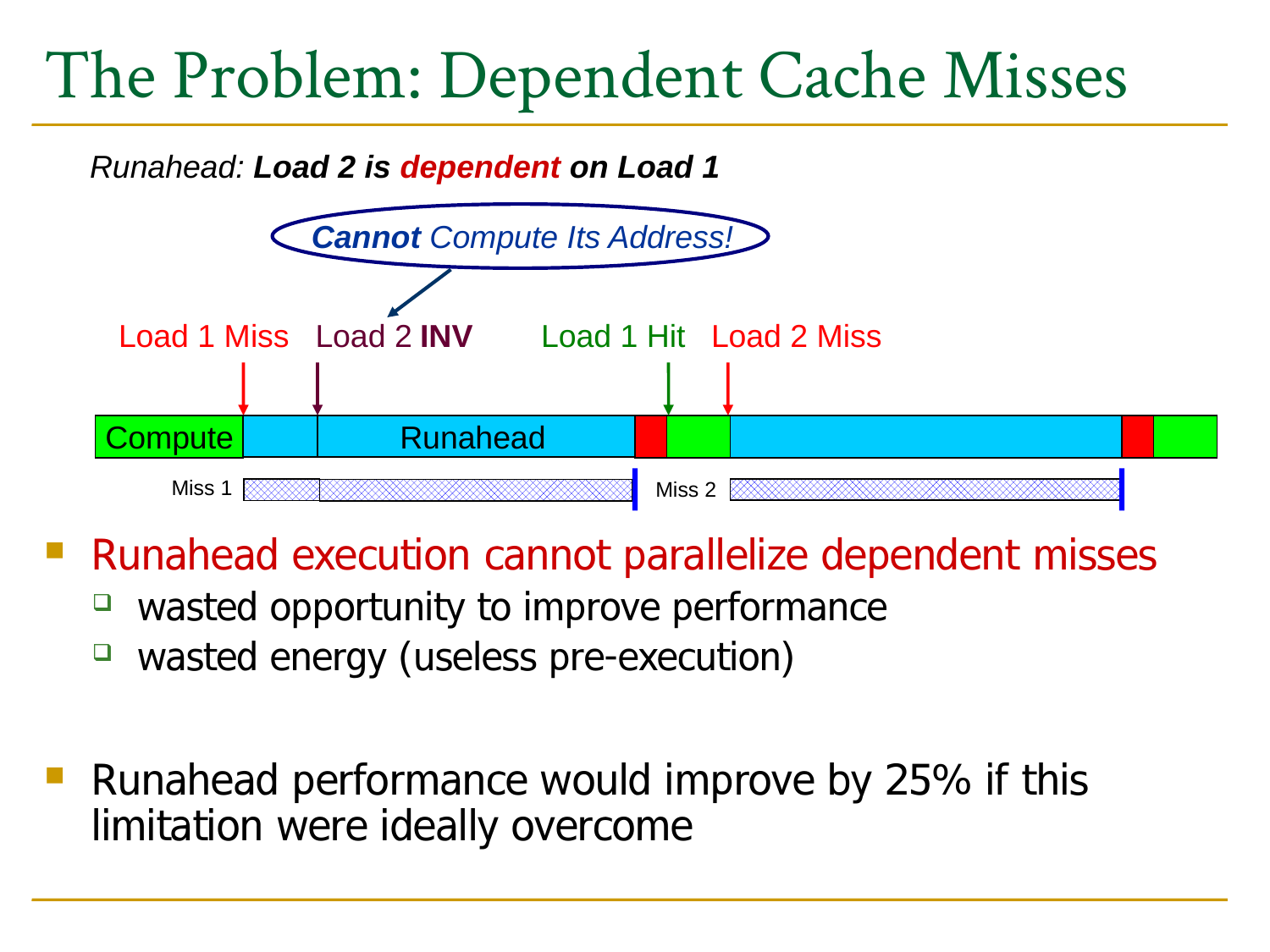

# The Problem: Dependent Cache Misses

Runahead execution cannot parallelize dependent misses
wasted opportunity to improve performance
wasted energy (useless pre-execution)

Runahead performance would improve by 25% if this limitation were ideally overcome

Runahead: Load 2 is dependent on Load 1

Cannot Compute Its Address!

INV
Load 1 Miss
Load 2
Load 1 Hit
Load 2 Miss

Runahead
Compute

Miss 1

Miss 2